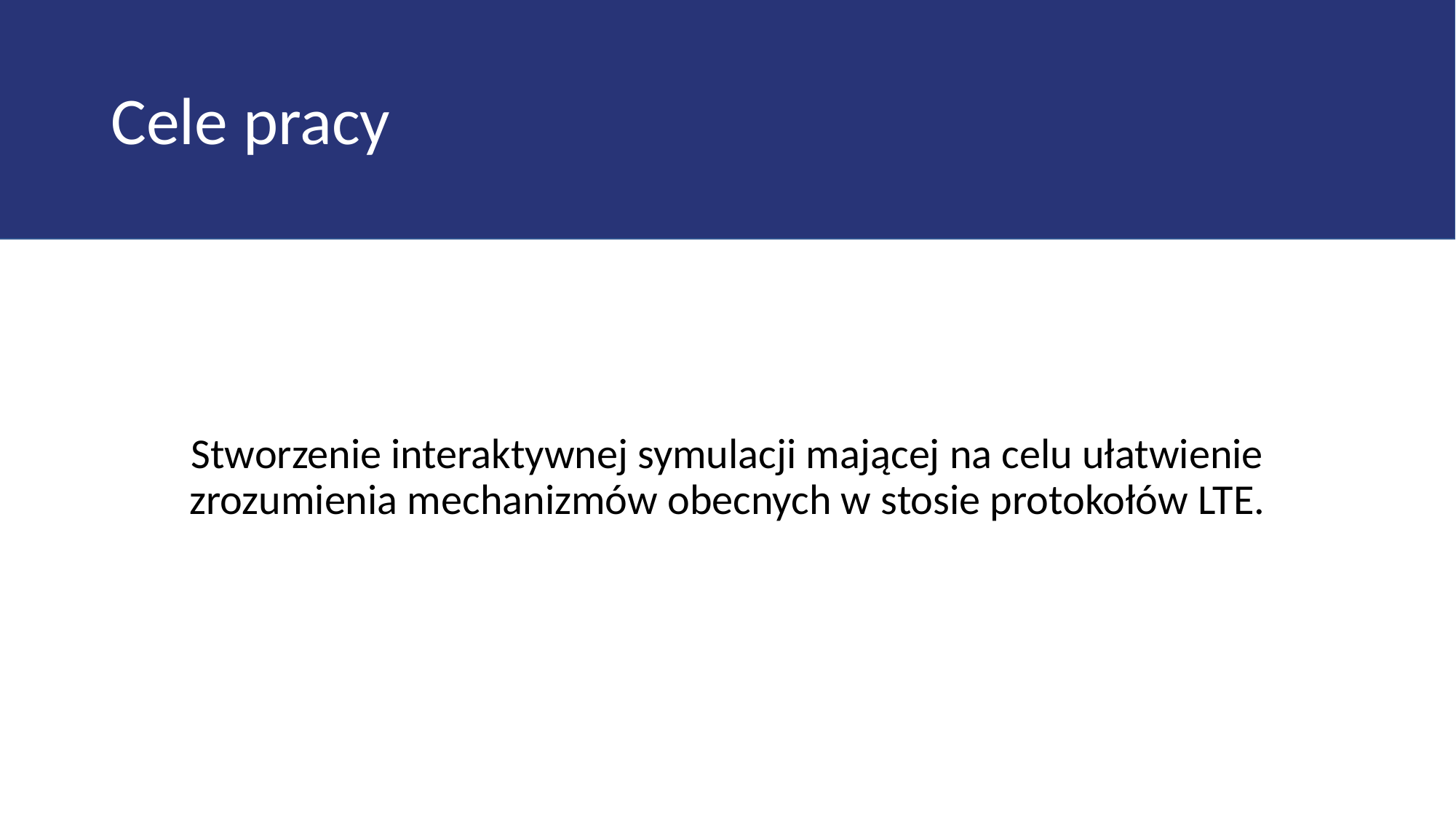

# Cele pracy
Stworzenie interaktywnej symulacji mającej na celu ułatwienie zrozumienia mechanizmów obecnych w stosie protokołów LTE.